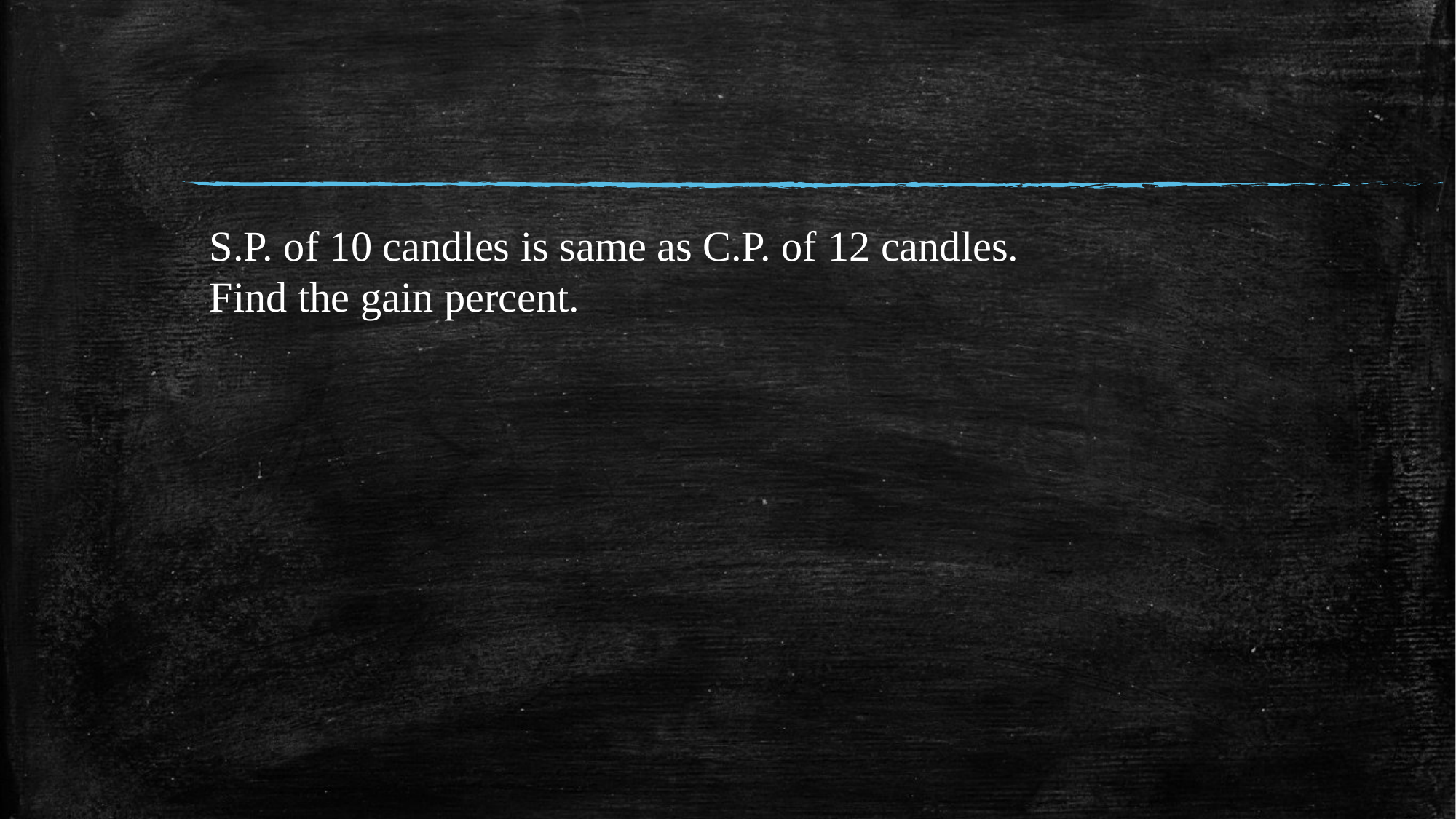

#
S.P. of 10 candles is same as C.P. of 12 candles. Find the gain percent.